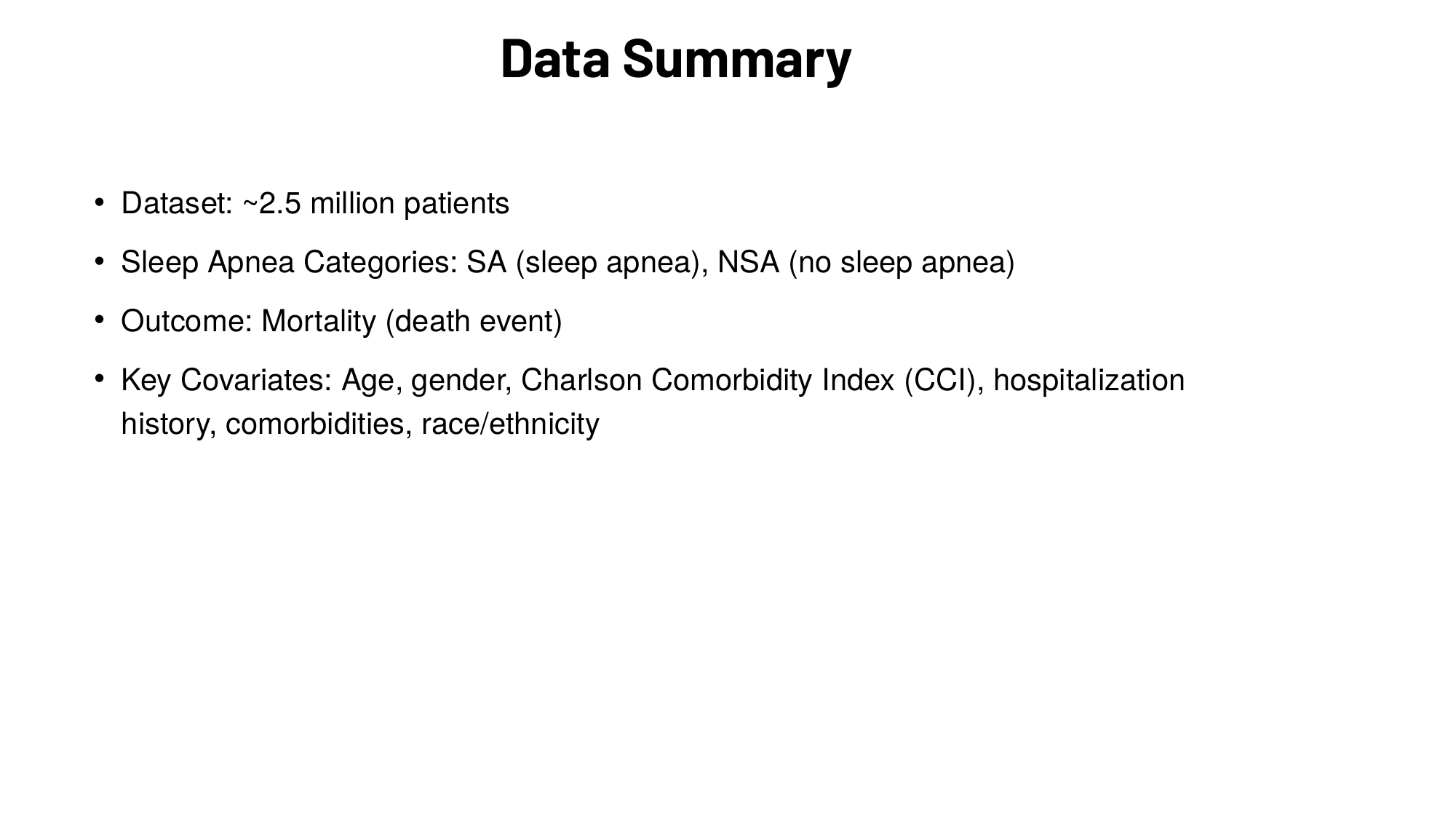

# Data Summary
Dataset: ~2.5 million patients
Sleep Apnea Categories: SA (sleep apnea), NSA (no sleep apnea)
Outcome: Mortality (death event)
Key Covariates: Age, gender, Charlson Comorbidity Index (CCI), hospitalization history, comorbidities, race/ethnicity